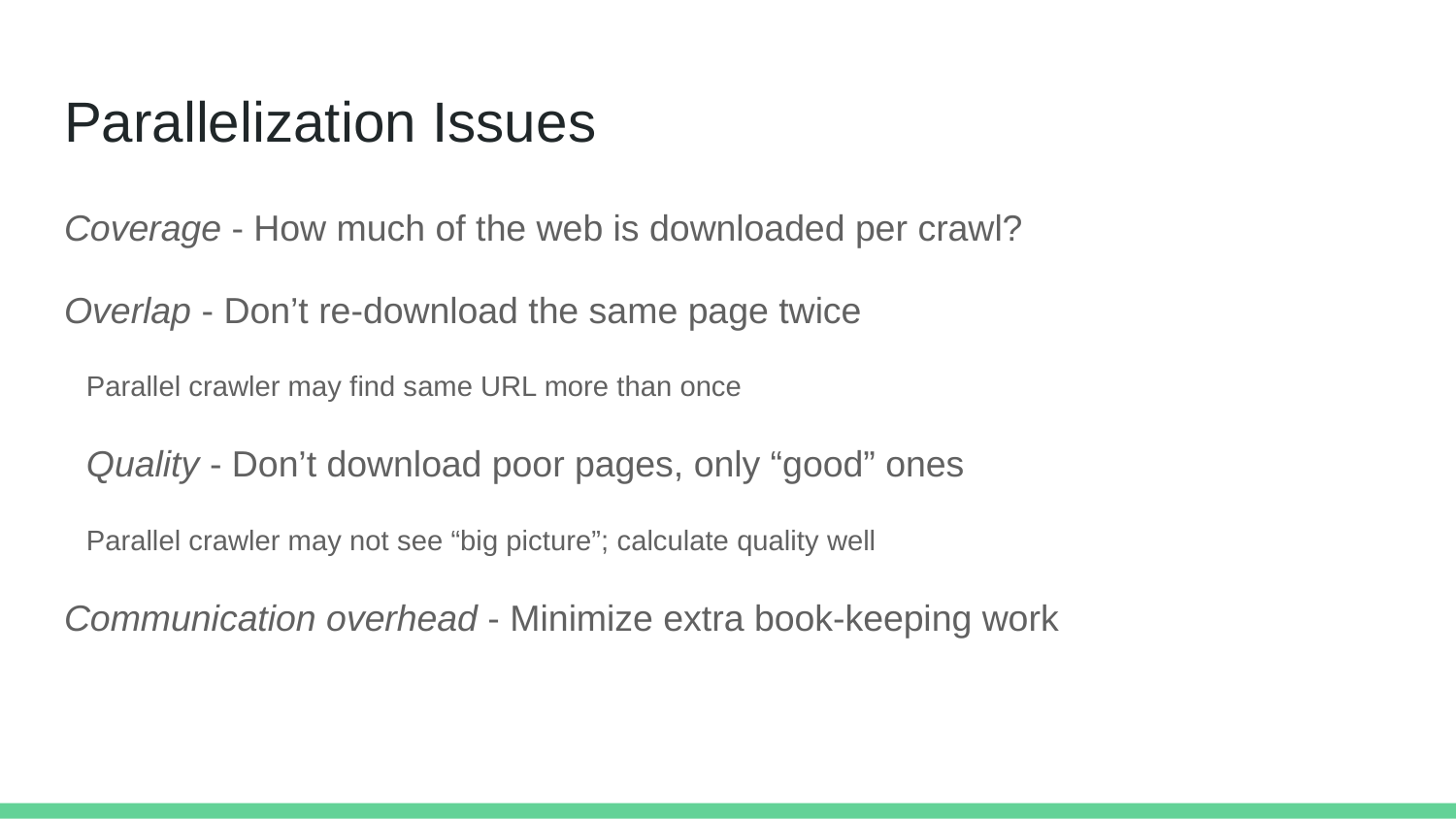

# Parallelization Issues
Coverage - How much of the web is downloaded per crawl?
Overlap - Don’t re-download the same page twice
Parallel crawler may find same URL more than once
Quality - Don’t download poor pages, only “good” ones
Parallel crawler may not see “big picture”; calculate quality well
Communication overhead - Minimize extra book-keeping work